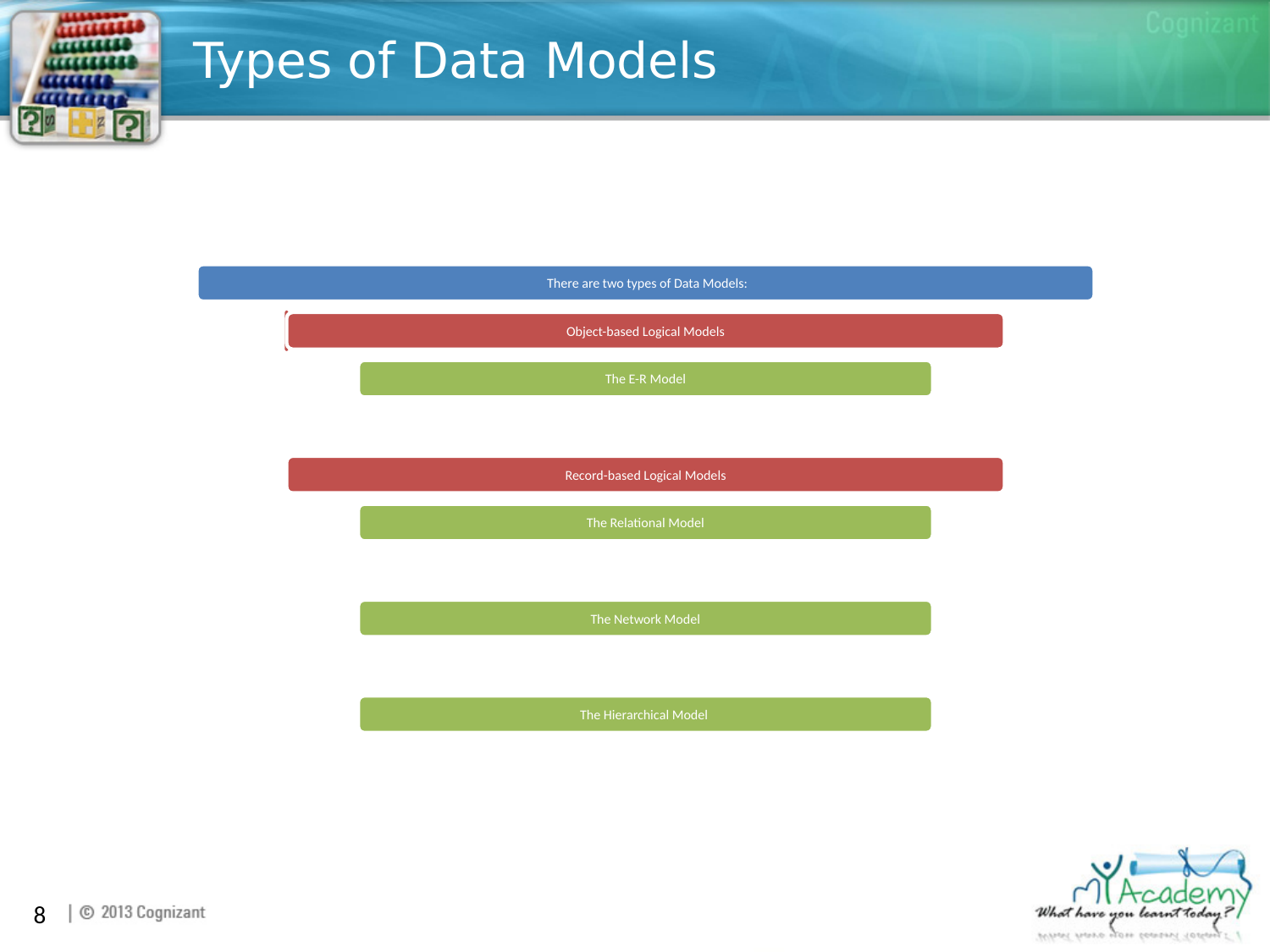

# Types of Data Models
There are two types of Data Models:
Object-based Logical Models
The E-R Model
Record-based Logical Models
The Relational Model
The Network Model
The Hierarchical Model
8